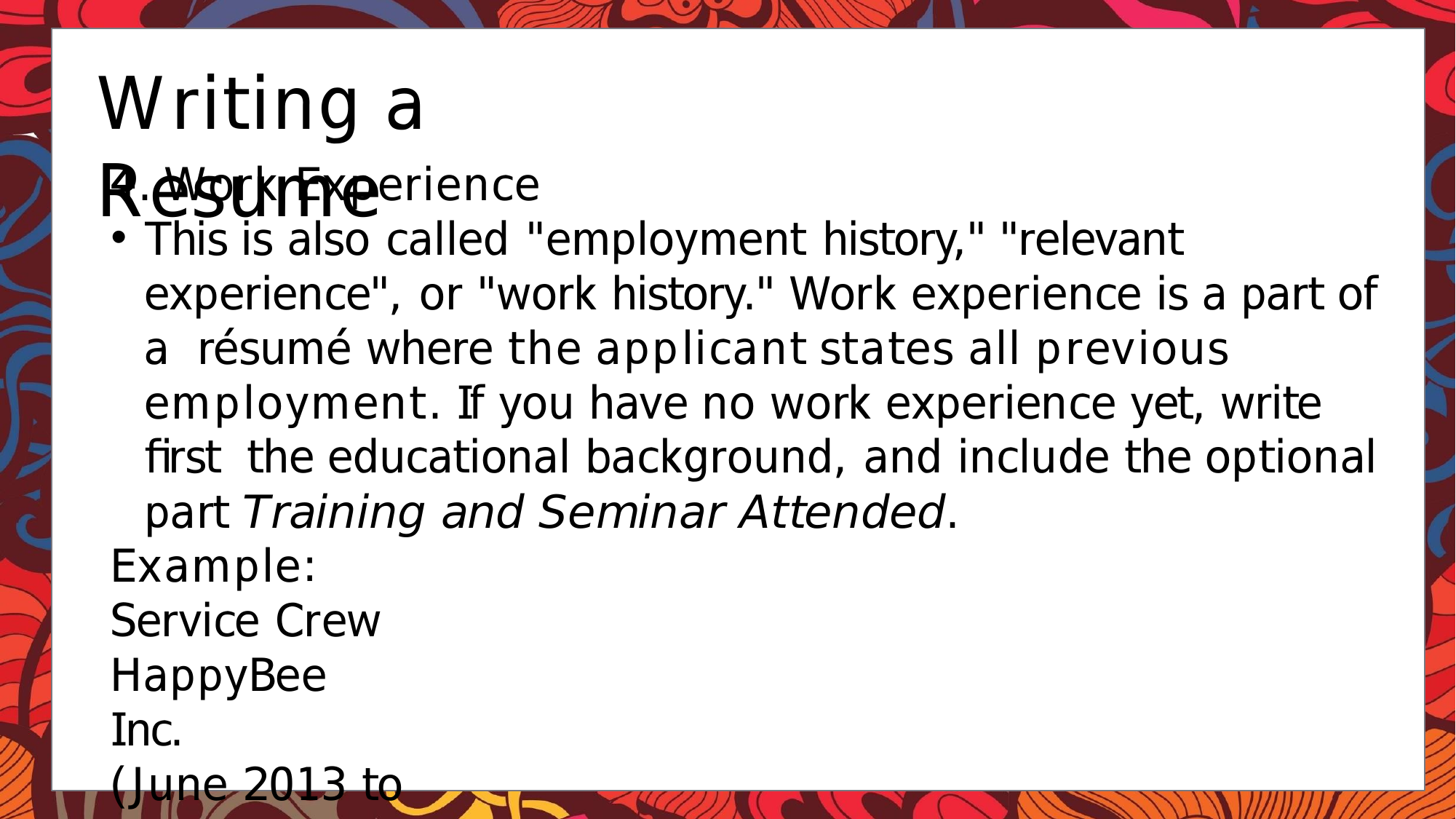

# Writing a Resume
4. Work Experience
This is also called "employment history," "relevant  experience", or "work history." Work experience is a part of a  résumé where the applicant states all previous  employment. If you have no work experience yet, write first  the educational background, and include the optional
part Training and Seminar Attended.
Example:  Service Crew  HappyBee Inc.
(June 2013 to July 2015)